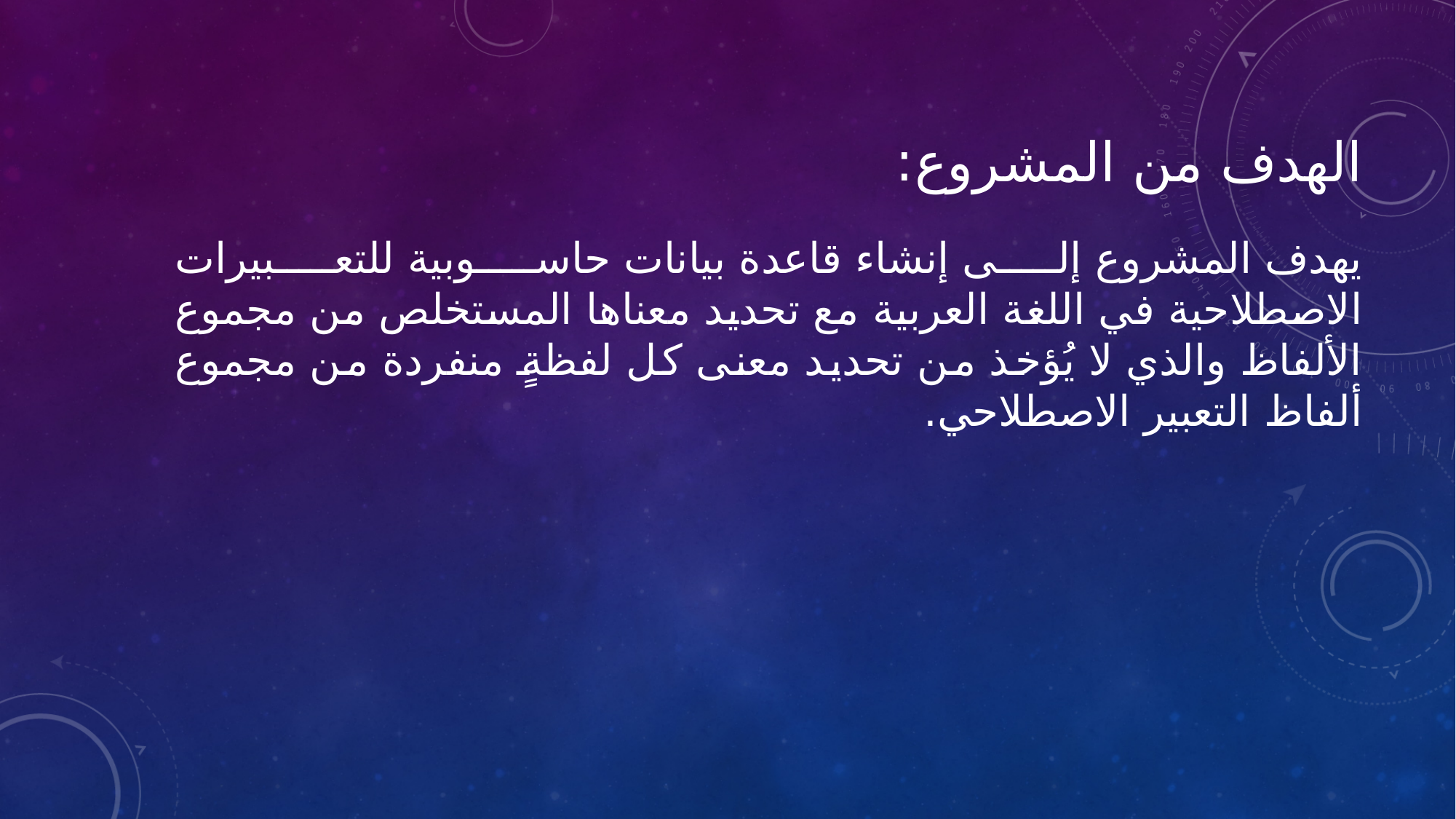

# الهدف من المشروع:
يهدف المشروع إلى إنشاء قاعدة بيانات حاسوبية للتعبيرات الاصطلاحية في اللغة العربية مع تحديد معناها المستخلص من مجموع الألفاظ والذي لا يُؤخذ من تحديد معنى كل لفظةٍ منفردة من مجموع ألفاظ التعبير الاصطلاحي.